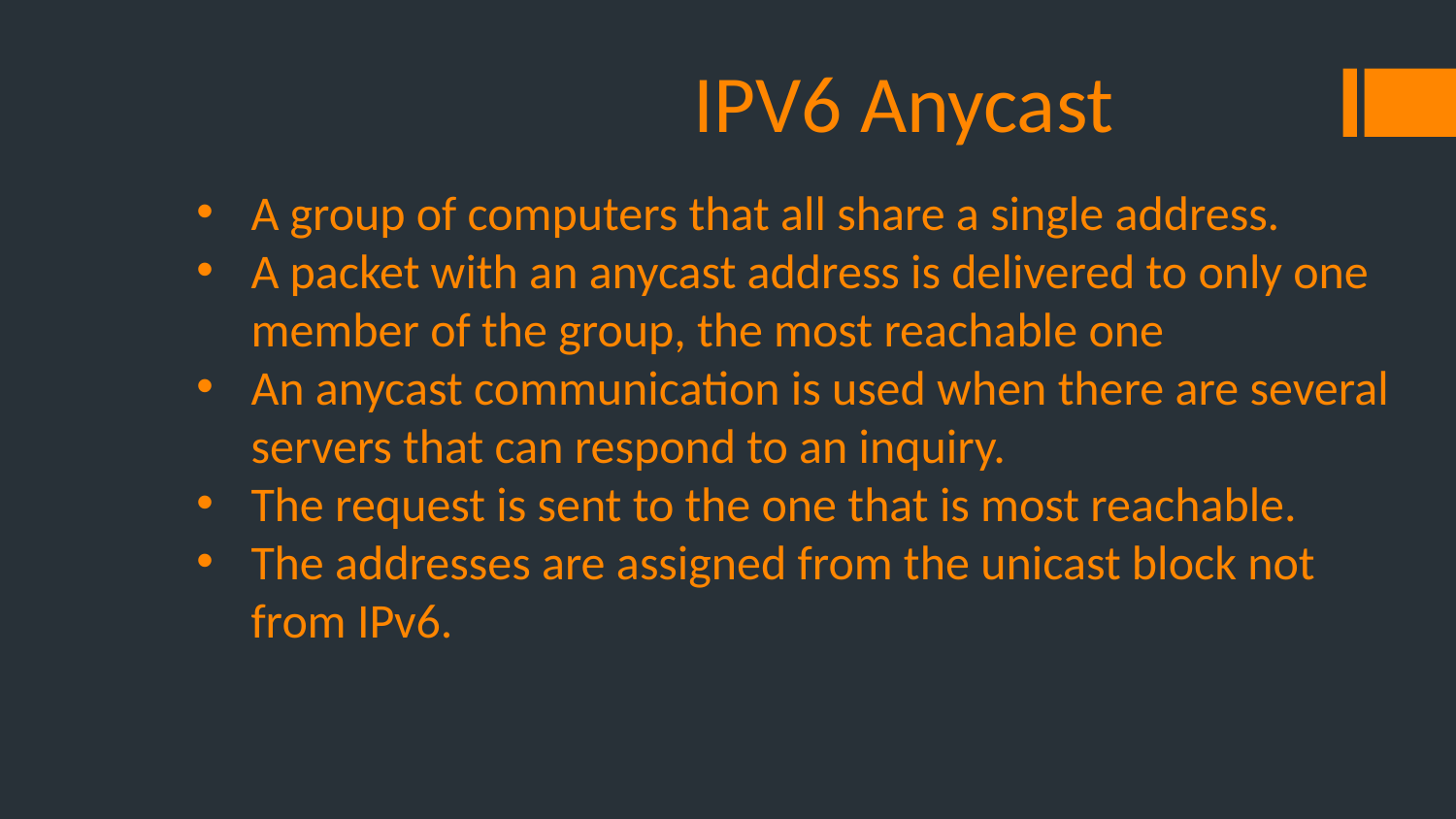

# IPV6 Anycast
A group of computers that all share a single address.
A packet with an anycast address is delivered to only one member of the group, the most reachable one
An anycast communication is used when there are several servers that can respond to an inquiry.
The request is sent to the one that is most reachable.
The addresses are assigned from the unicast block not from IPv6.